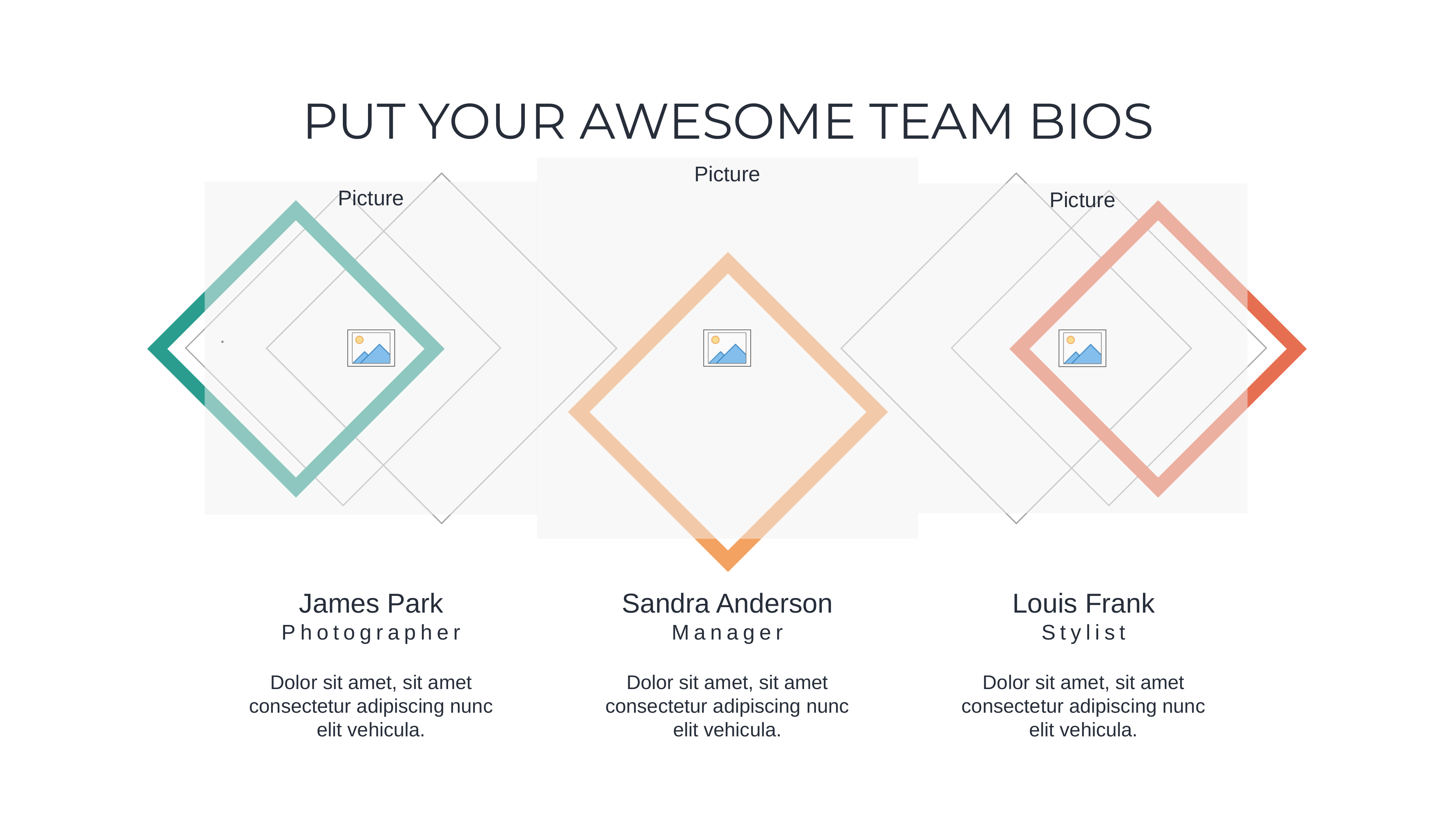

# PUT YOUR AWESOME TEAM BIOS

Sandra Anderson
Manager

Dolor sit amet, sit amet consectetur adipiscing nunc elit vehicula.
Louis Frank
Stylist

Dolor sit amet, sit amet consectetur adipiscing nunc elit vehicula.
James Park
Photographer

Dolor sit amet, sit amet consectetur adipiscing nunc elit vehicula.